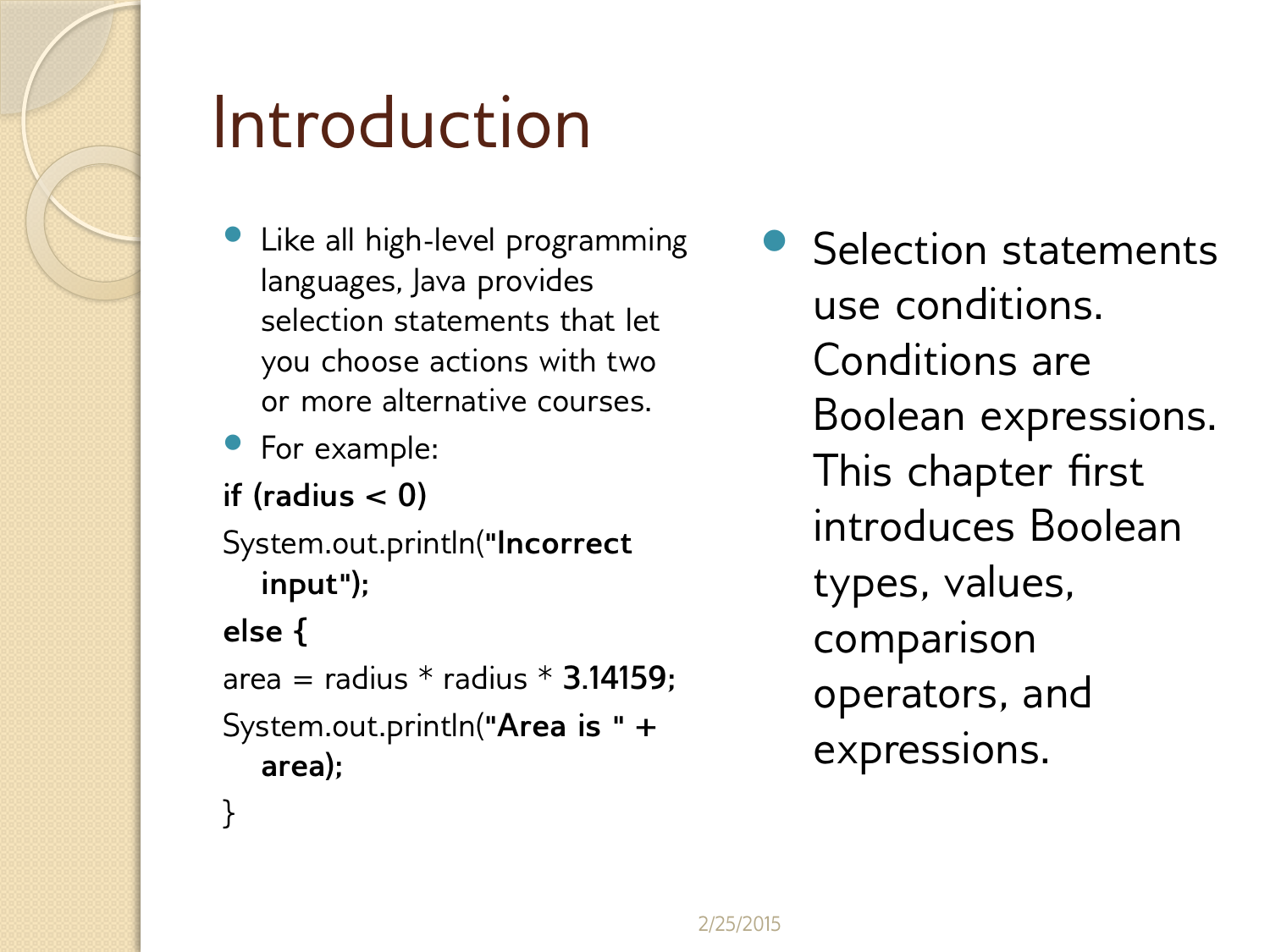

# Introduction
Like all high-level programming languages, Java provides selection statements that let you choose actions with two or more alternative courses.
For example:
if (radius < 0)
System.out.println("Incorrect input");
else {
area = radius * radius * 3.14159;
System.out.println("Area is " + area);
}
Selection statements use conditions. Conditions are Boolean expressions. This chapter first introduces Boolean types, values, comparison operators, and expressions.
2/25/2015